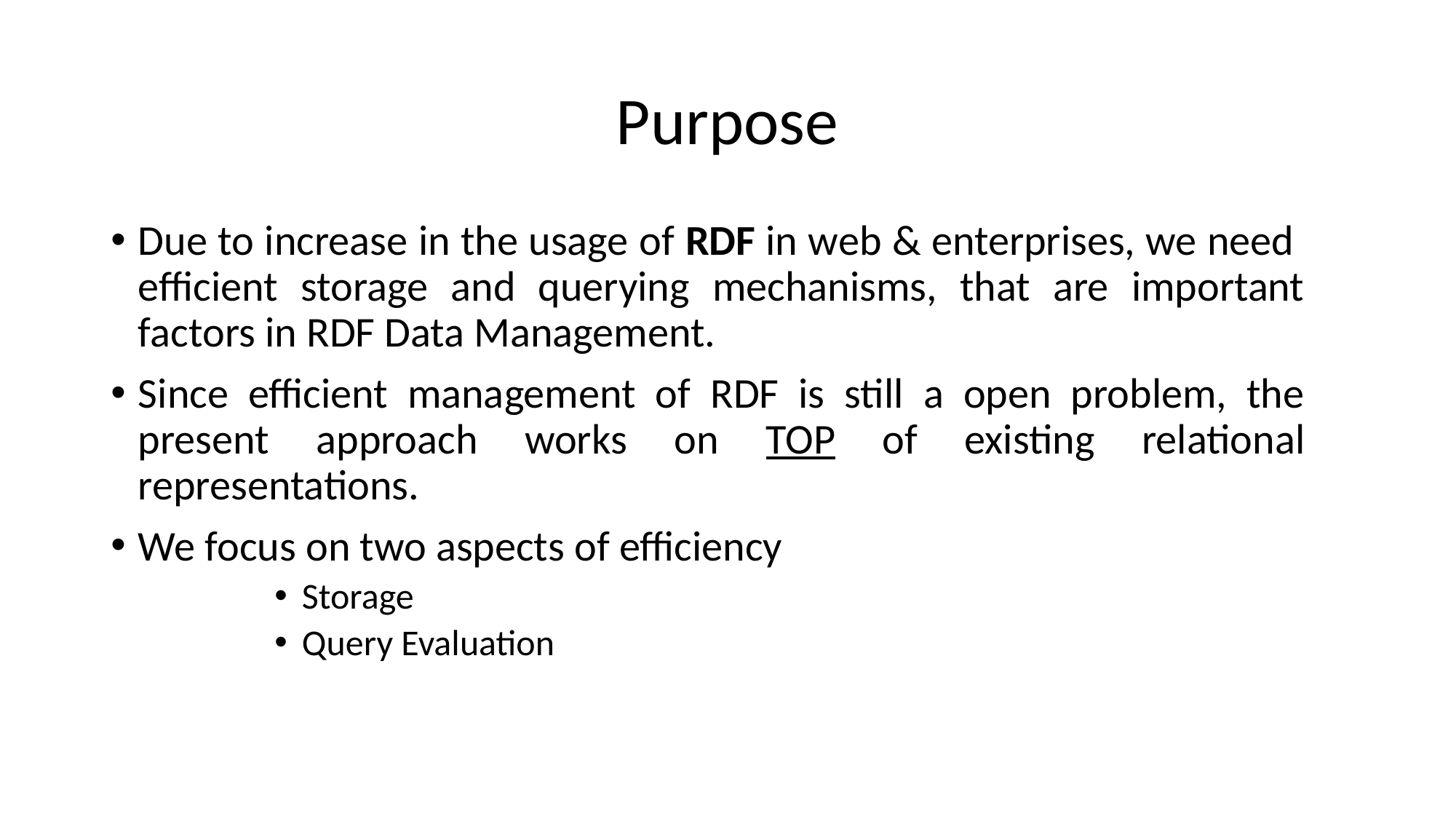

# Purpose
Due to increase in the usage of RDF in web & enterprises, we need  efficient storage and querying mechanisms, that are important factors in RDF Data Management.
Since efficient management of RDF is still a open problem, the present approach works on TOP of existing relational representations.
We focus on two aspects of efficiency
Storage
Query Evaluation